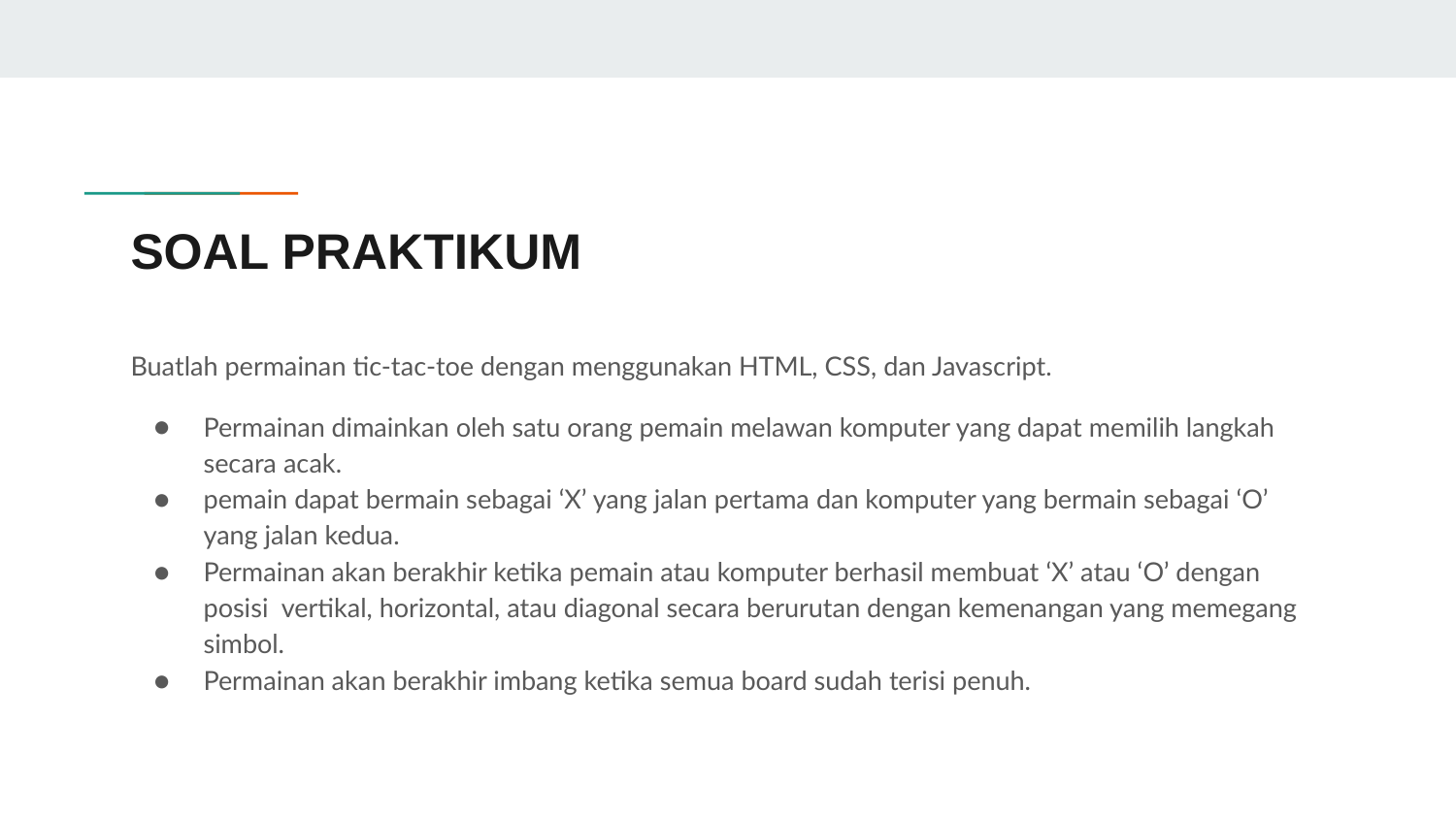

# SOAL PRAKTIKUM
Buatlah permainan tic-tac-toe dengan menggunakan HTML, CSS, dan Javascript.
Permainan dimainkan oleh satu orang pemain melawan komputer yang dapat memilih langkah secara acak.
pemain dapat bermain sebagai ‘X’ yang jalan pertama dan komputer yang bermain sebagai ‘O’ yang jalan kedua.
Permainan akan berakhir ketika pemain atau komputer berhasil membuat ‘X’ atau ‘O’ dengan posisi  vertikal, horizontal, atau diagonal secara berurutan dengan kemenangan yang memegang simbol.
Permainan akan berakhir imbang ketika semua board sudah terisi penuh.